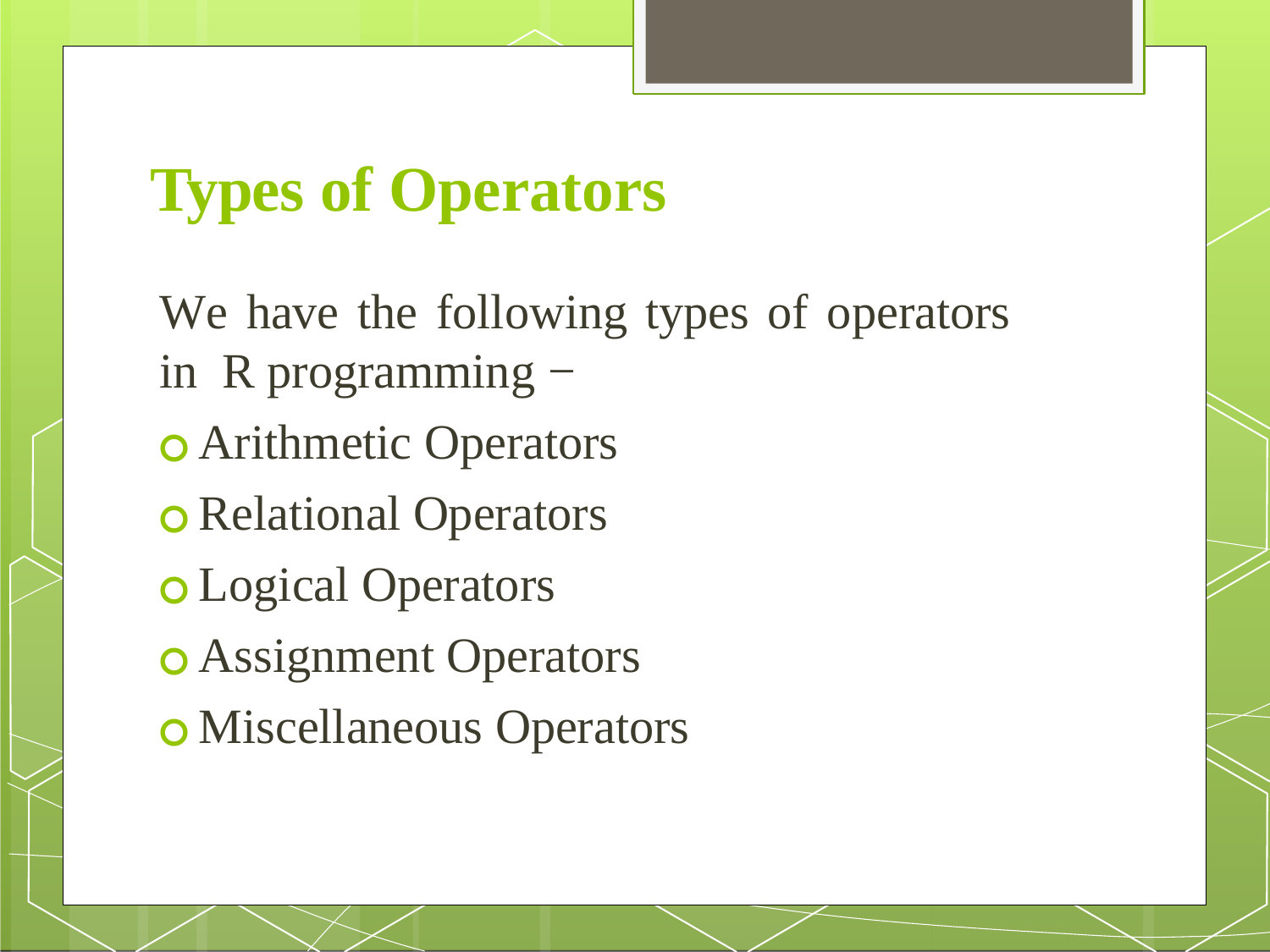

# Types of Operators
We have the following	types of operators	in  R programming −
🞇 Arithmetic Operators
🞇 Relational Operators
🞇 Logical Operators
🞇 Assignment Operators
🞇 Miscellaneous Operators